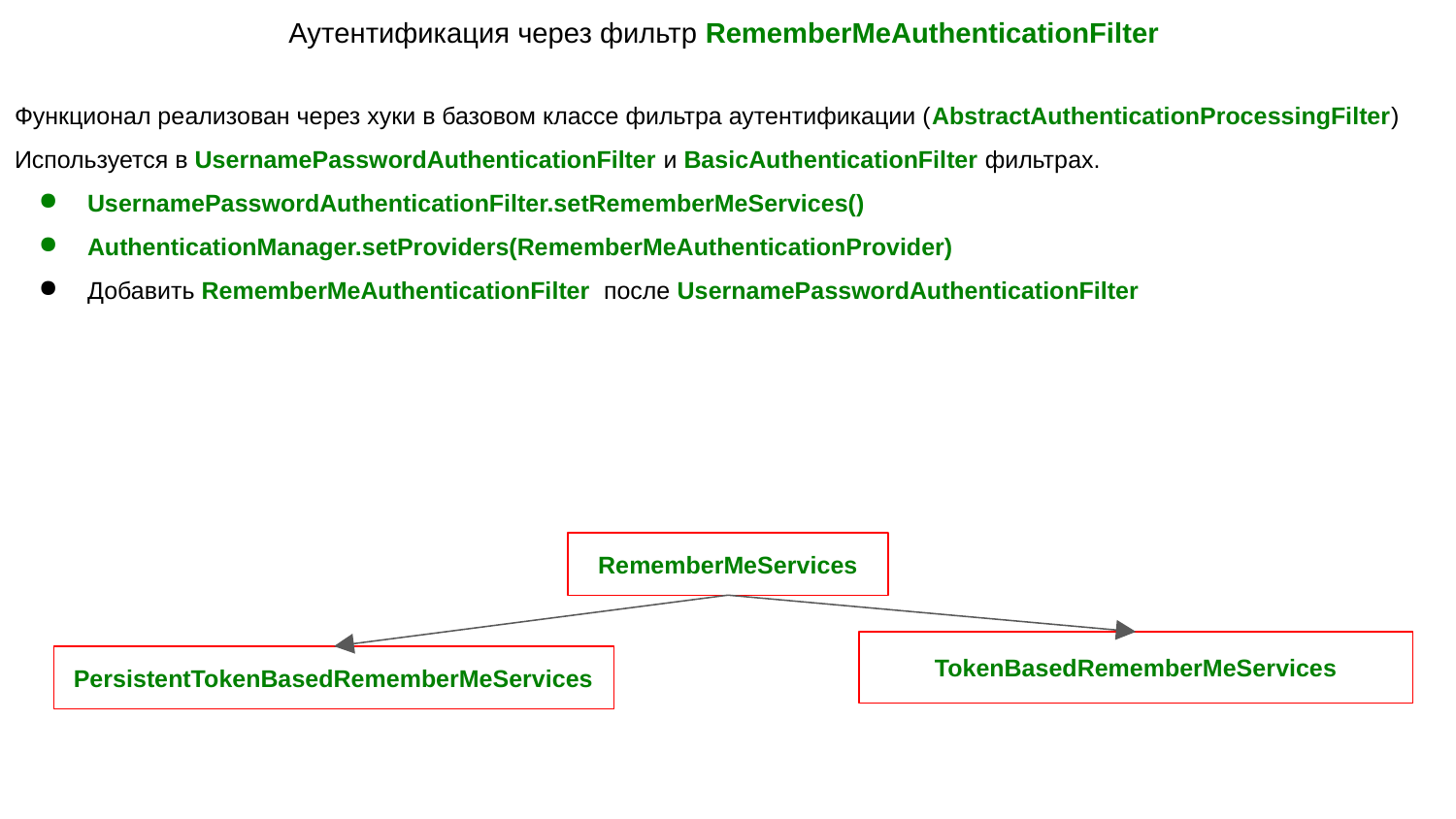

Аутентификация через фильтр RememberMeAuthenticationFilter

Функционал реализован через хуки в базовом классе фильтра аутентификации (AbstractAuthenticationProcessingFilter) Используется в UsernamePasswordAuthenticationFilter и BasicAuthenticationFilter фильтрах.
UsernamePasswordAuthenticationFilter.setRememberMeServices()
AuthenticationManager.setProviders(RememberMeAuthenticationProvider)
Добавить RememberMeAuthenticationFilter  после UsernamePasswordAuthenticationFilter
RememberMeServices
TokenBasedRememberMeServices
PersistentTokenBasedRememberMeServices